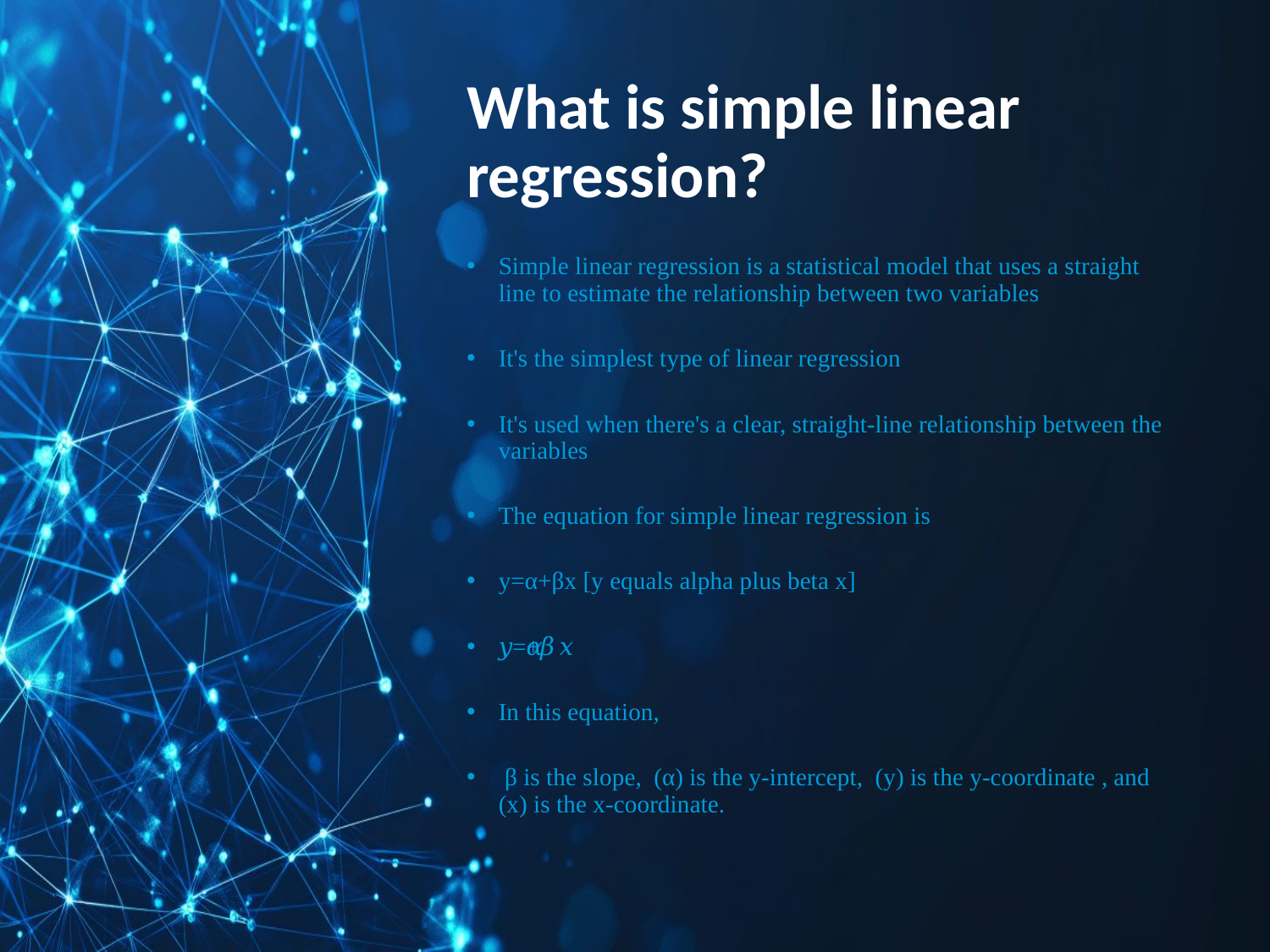

# What is simple linear regression?
Simple linear regression is a statistical model that uses a straight line to estimate the relationship between two variables
It's the simplest type of linear regression
It's used when there's a clear, straight-line relationship between the variables
The equation for simple linear regression is
y=α+βx [y equals alpha plus beta x]
𝑦=𝛼+𝛽𝑥
In this equation,
 β is the slope,  (α) is the y-intercept,  (y) is the y-coordinate , and (x) is the x-coordinate.